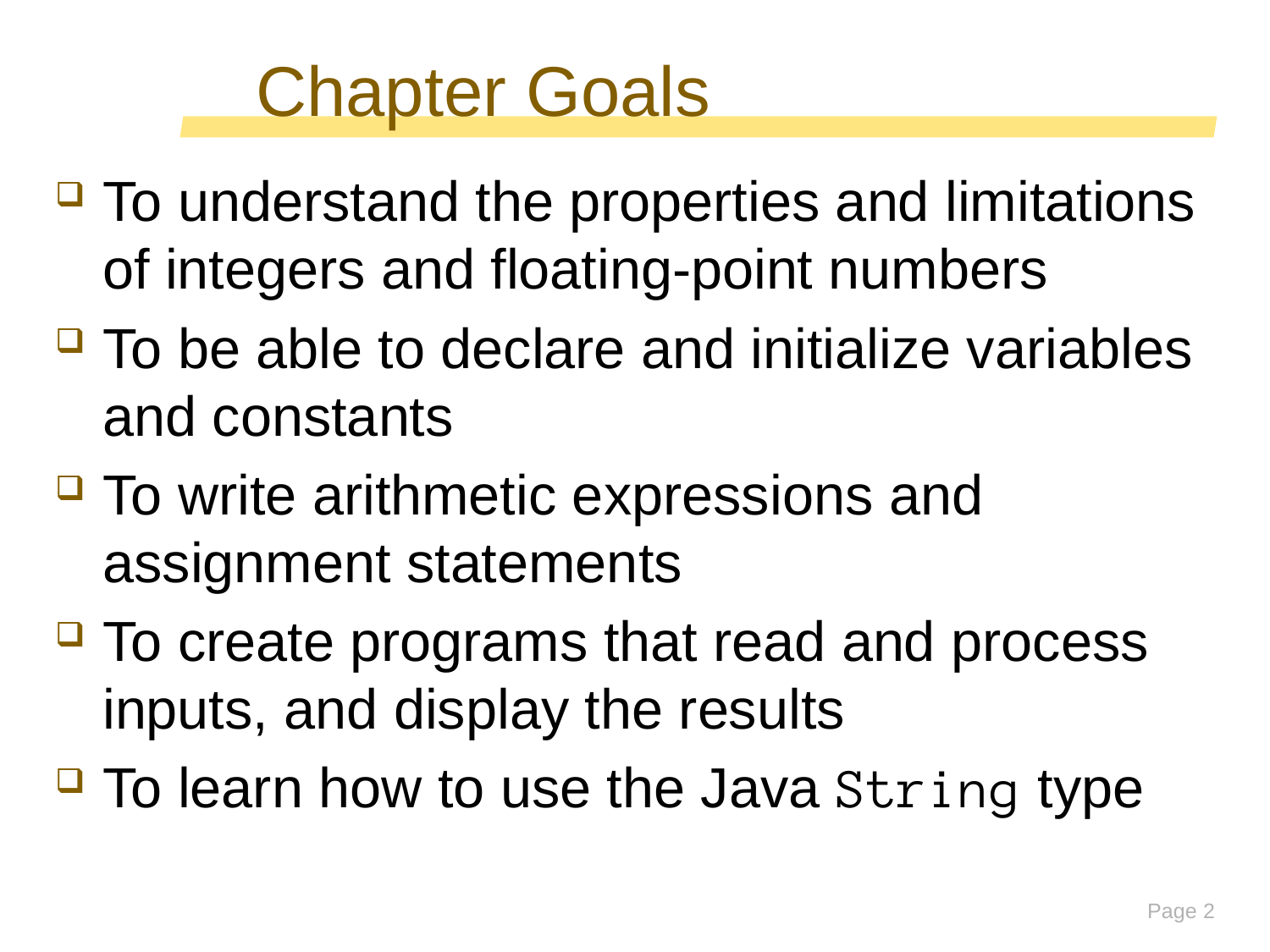

# Chapter Goals
To understand the properties and limitations of integers and floating-point numbers
To be able to declare and initialize variables and constants
To write arithmetic expressions and assignment statements
To create programs that read and process inputs, and display the results
To learn how to use the Java String type
Page 2